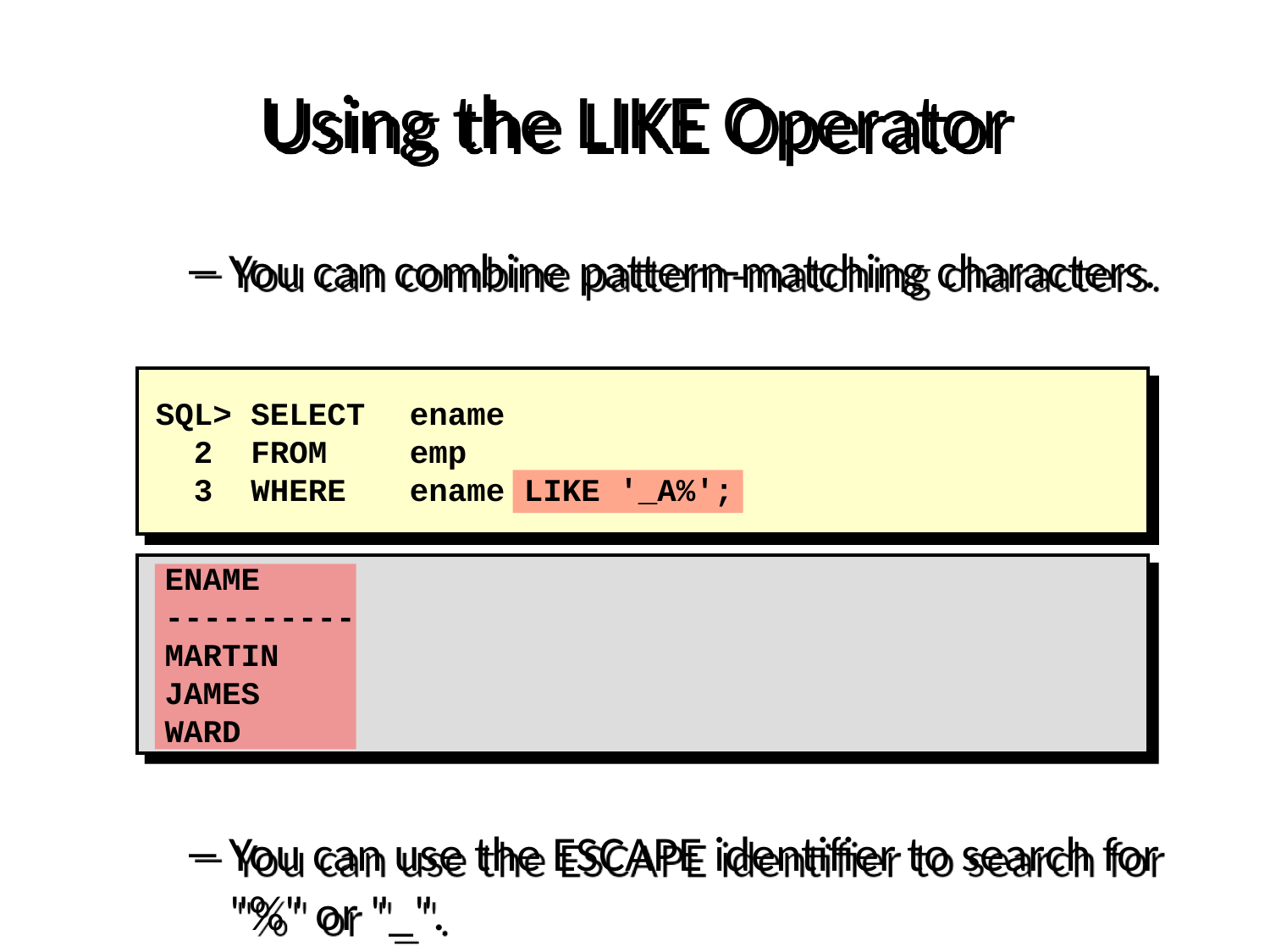

# Using the LIKE Operator
You can combine pattern-matching characters.

You can use the ESCAPE identifier to search for "%" or "_".

SQL> SELECT	ename
  2  FROM	emp
  3  WHERE	ename LIKE '_A%';

ENAME
----------
MARTIN
JAMES
WARD